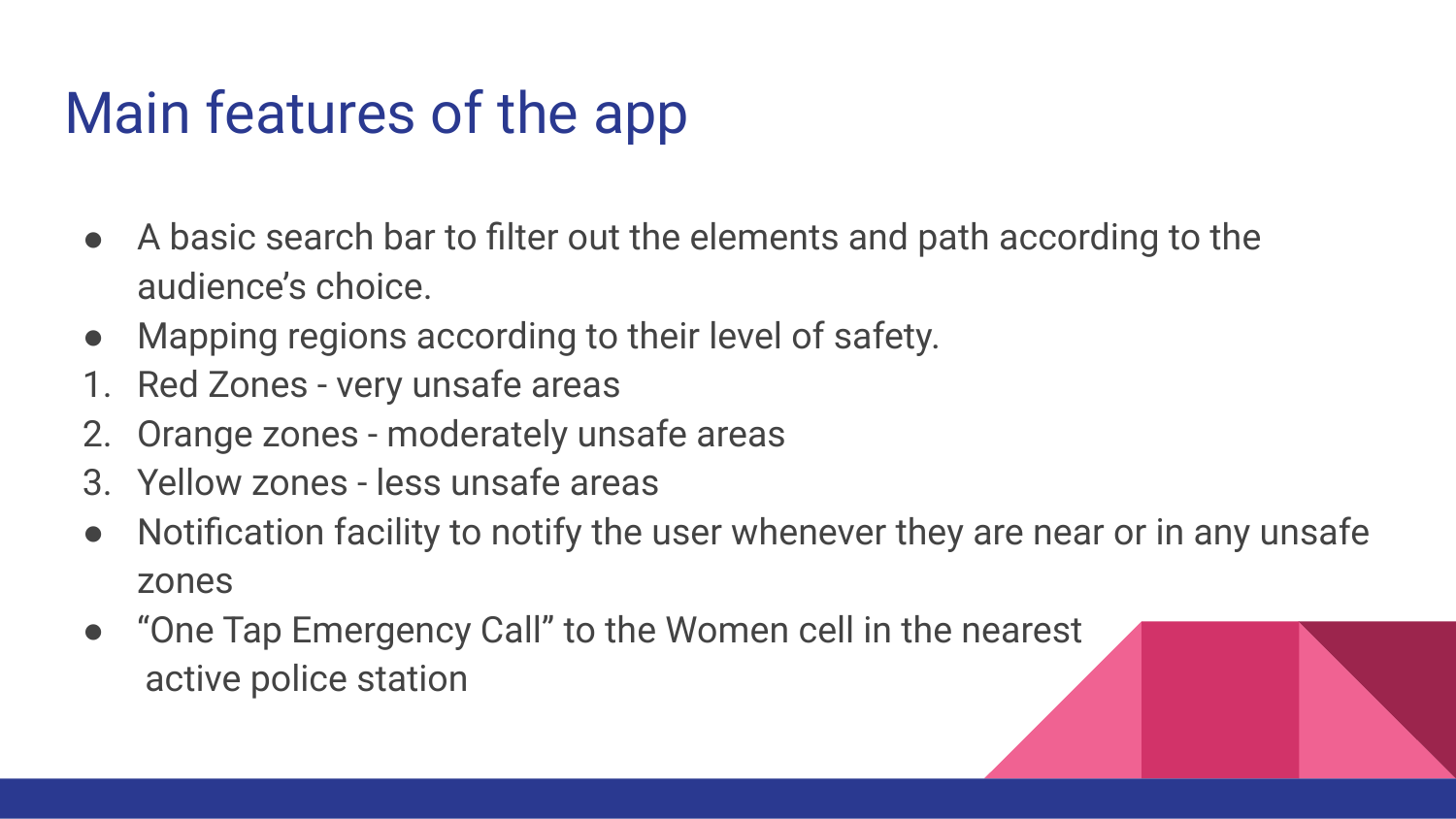

# Main features of the app
A basic search bar to filter out the elements and path according to the audience’s choice.
Mapping regions according to their level of safety.
Red Zones - very unsafe areas
Orange zones - moderately unsafe areas
Yellow zones - less unsafe areas
Notification facility to notify the user whenever they are near or in any unsafe zones
“One Tap Emergency Call” to the Women cell in the nearest
         active police station